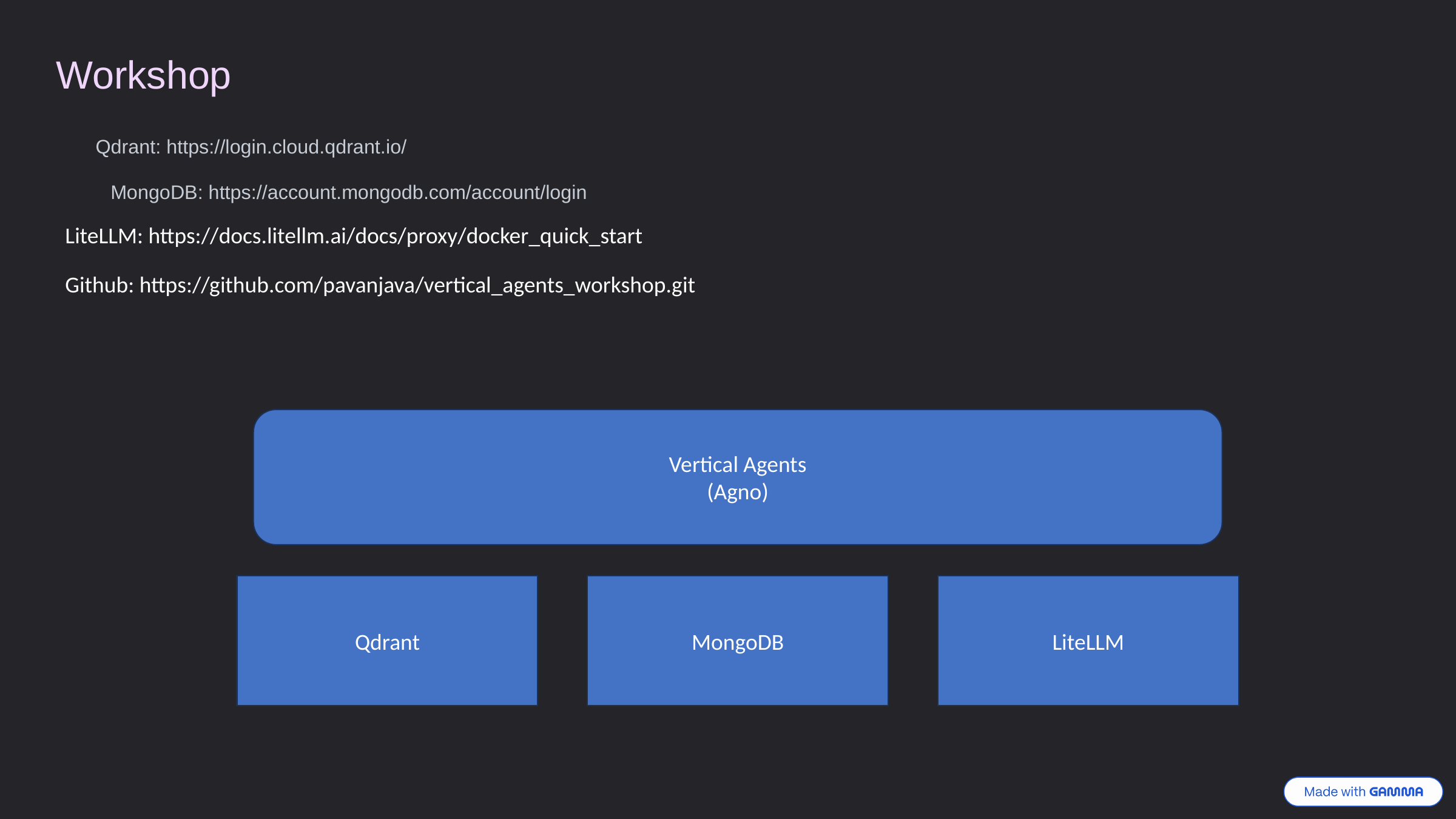

Workshop
Qdrant: https://login.cloud.qdrant.io/
MongoDB: https://account.mongodb.com/account/login
LiteLLM: https://docs.litellm.ai/docs/proxy/docker_quick_start
Github: https://github.com/pavanjava/vertical_agents_workshop.git
Vertical Agents
(Agno)
Qdrant
MongoDB
LiteLLM